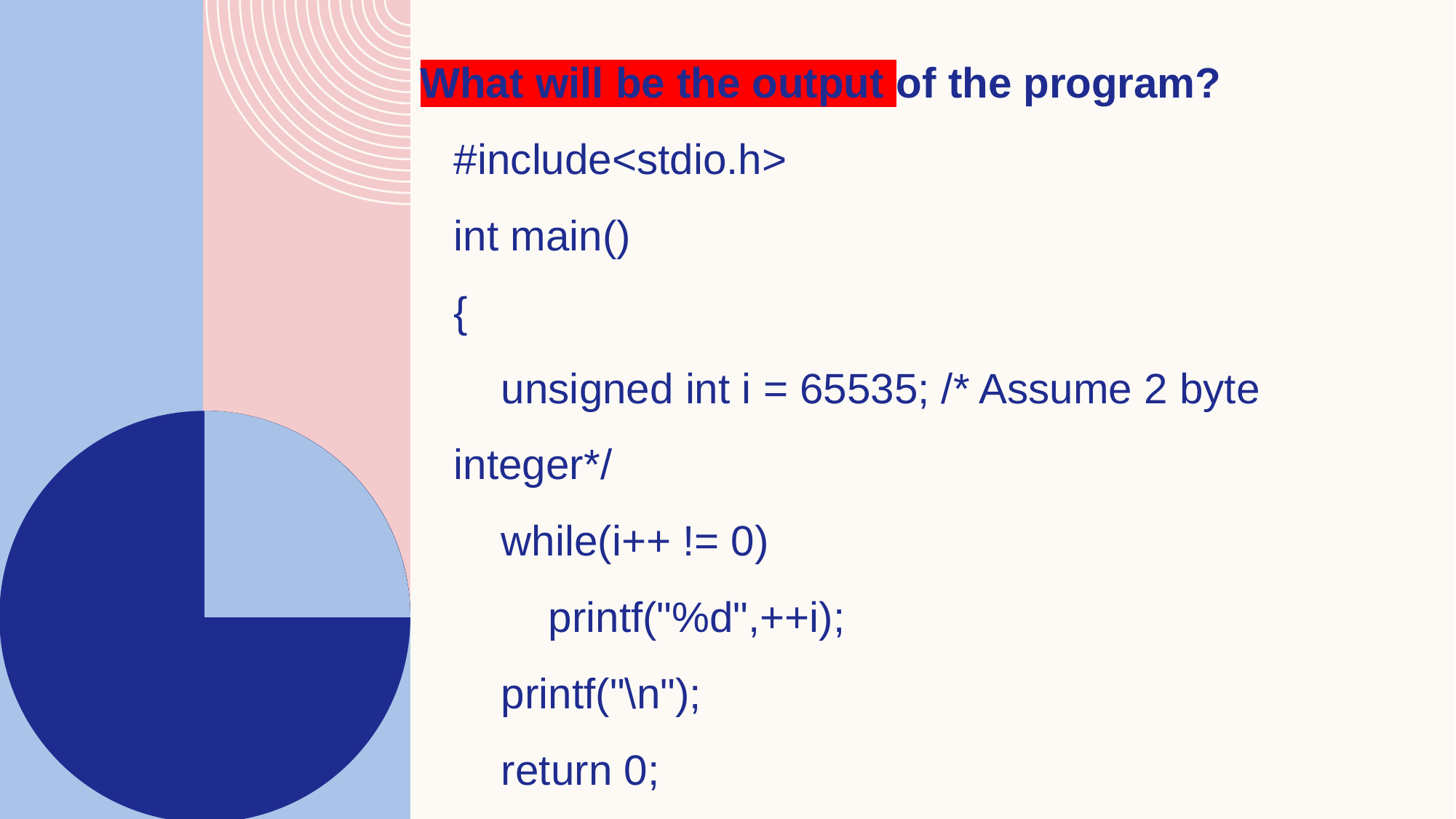

What will be the output of the program?
#include<stdio.h>
int main()
{
    unsigned int i = 65535; /* Assume 2 byte integer*/
    while(i++ != 0)
        printf("%d",++i);
    printf("\n");
    return 0;
}